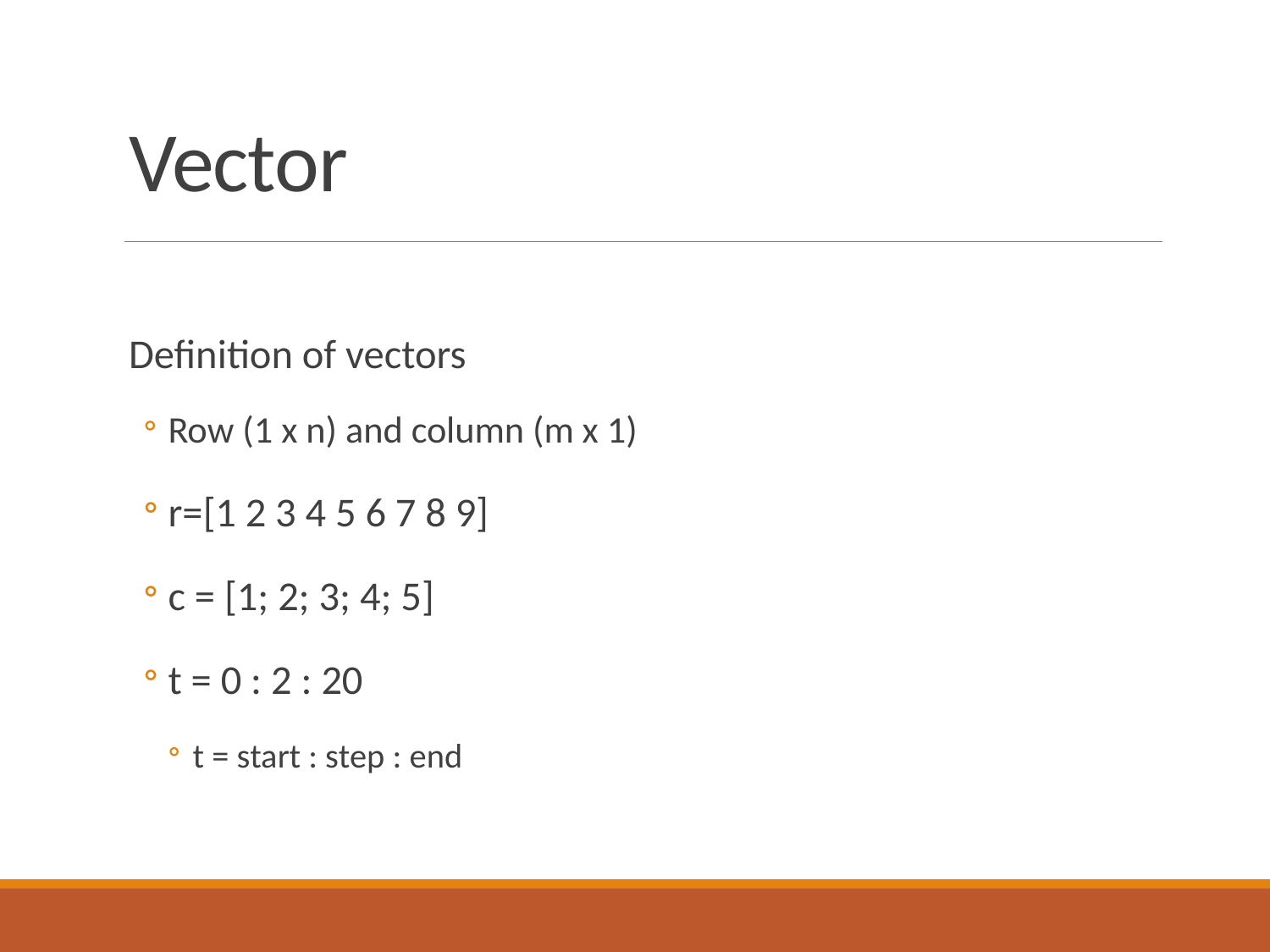

# Vector
Definition of vectors
Row (1 x n) and column (m x 1)
r=[1 2 3 4 5 6 7 8 9]
c = [1; 2; 3; 4; 5]
t = 0 : 2 : 20
t = start : step : end